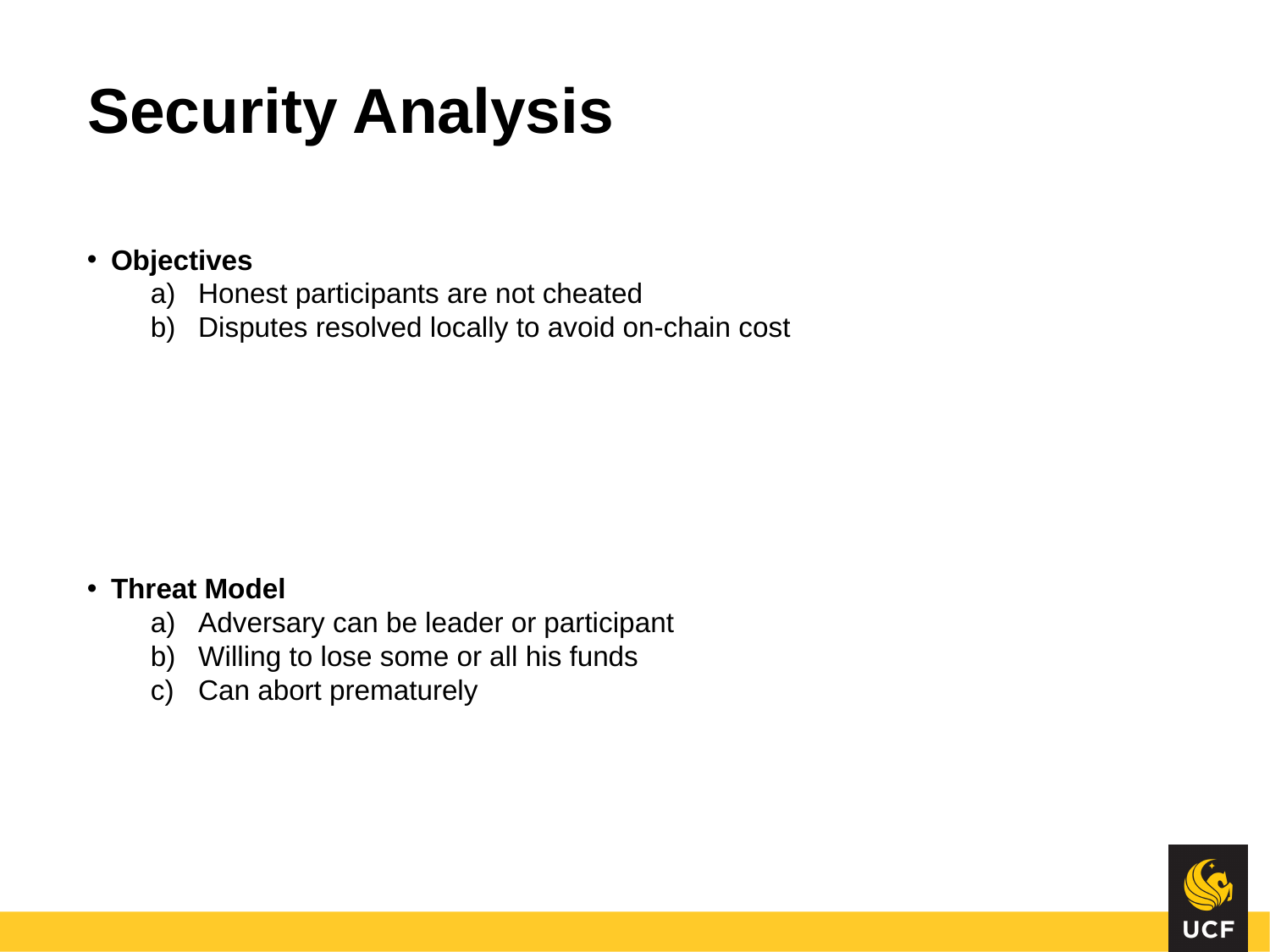

# Security Analysis
Objectives
Honest participants are not cheated
Disputes resolved locally to avoid on-chain cost

Threat Model
Adversary can be leader or participant
Willing to lose some or all his funds
Can abort prematurely